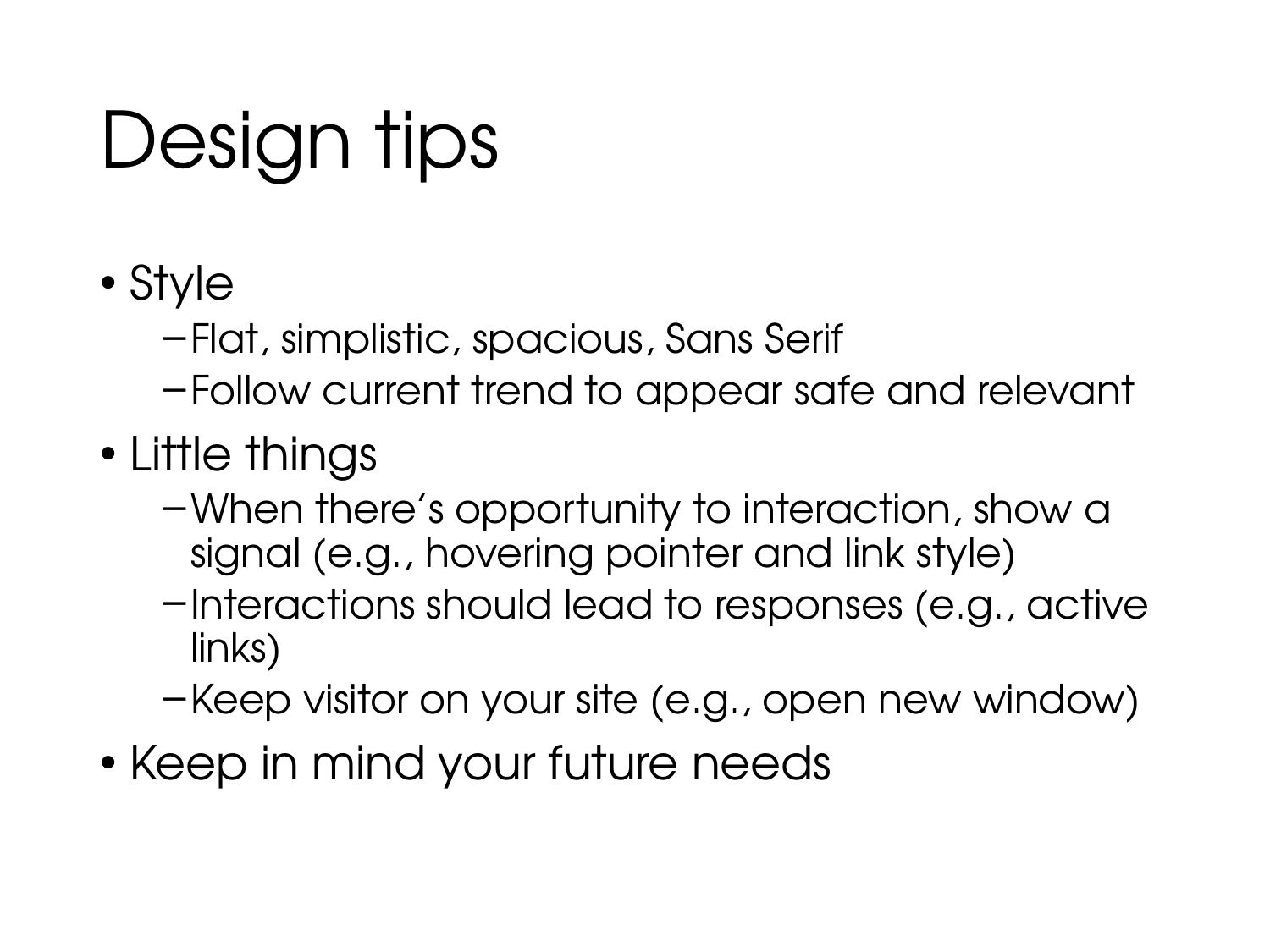

# Design tips
Style
Flat, simplistic, spacious, Sans Serif
Follow current trend to appear safe and relevant
Little things
When there’s opportunity to interaction, show a signal (e.g., hovering pointer and link style)
Interactions should lead to responses (e.g., active links)
Keep visitor on your site (e.g., open new window)
Keep in mind your future needs